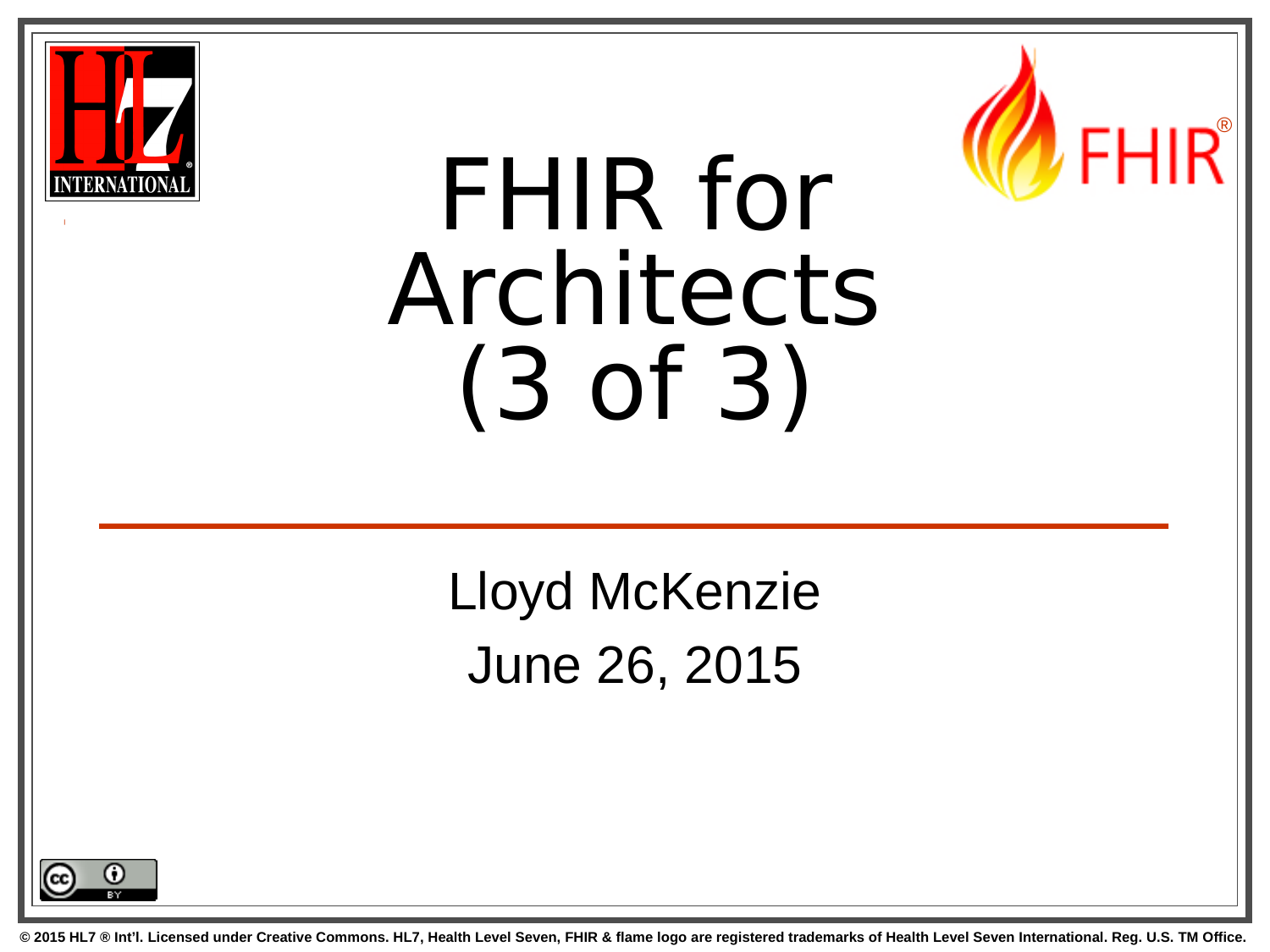

# FHIR for Architects (3 of 3)
Lloyd McKenzie
June 26, 2015